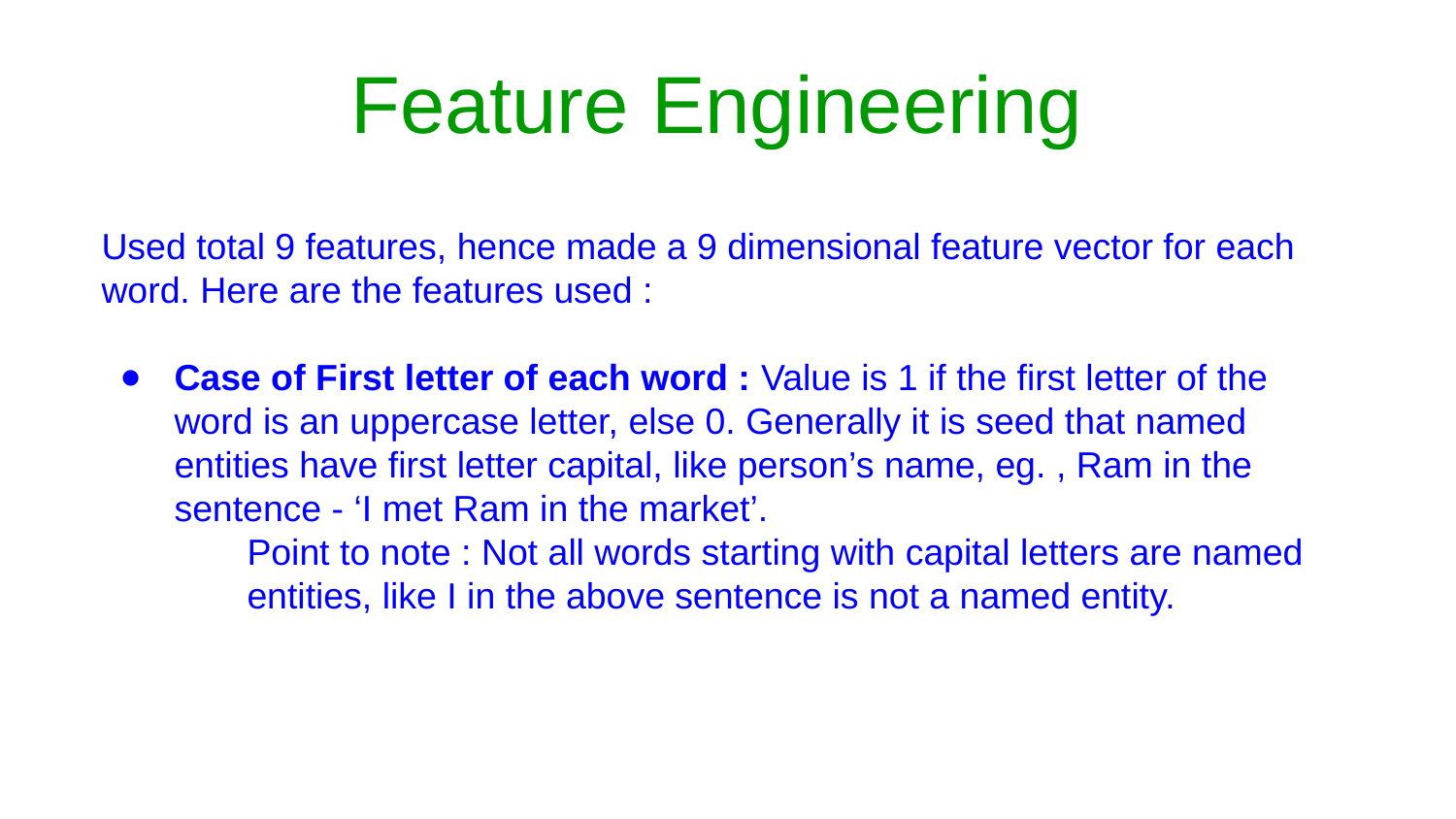

Feature Engineering
Used total 9 features, hence made a 9 dimensional feature vector for each word. Here are the features used :

Case of First letter of each word : Value is 1 if the first letter of the word is an uppercase letter, else 0. Generally it is seed that named entities have first letter capital, like person’s name, eg. , Ram in the sentence - ‘I met Ram in the market’.
	Point to note : Not all words starting with capital letters are named
	entities, like I in the above sentence is not a named entity.